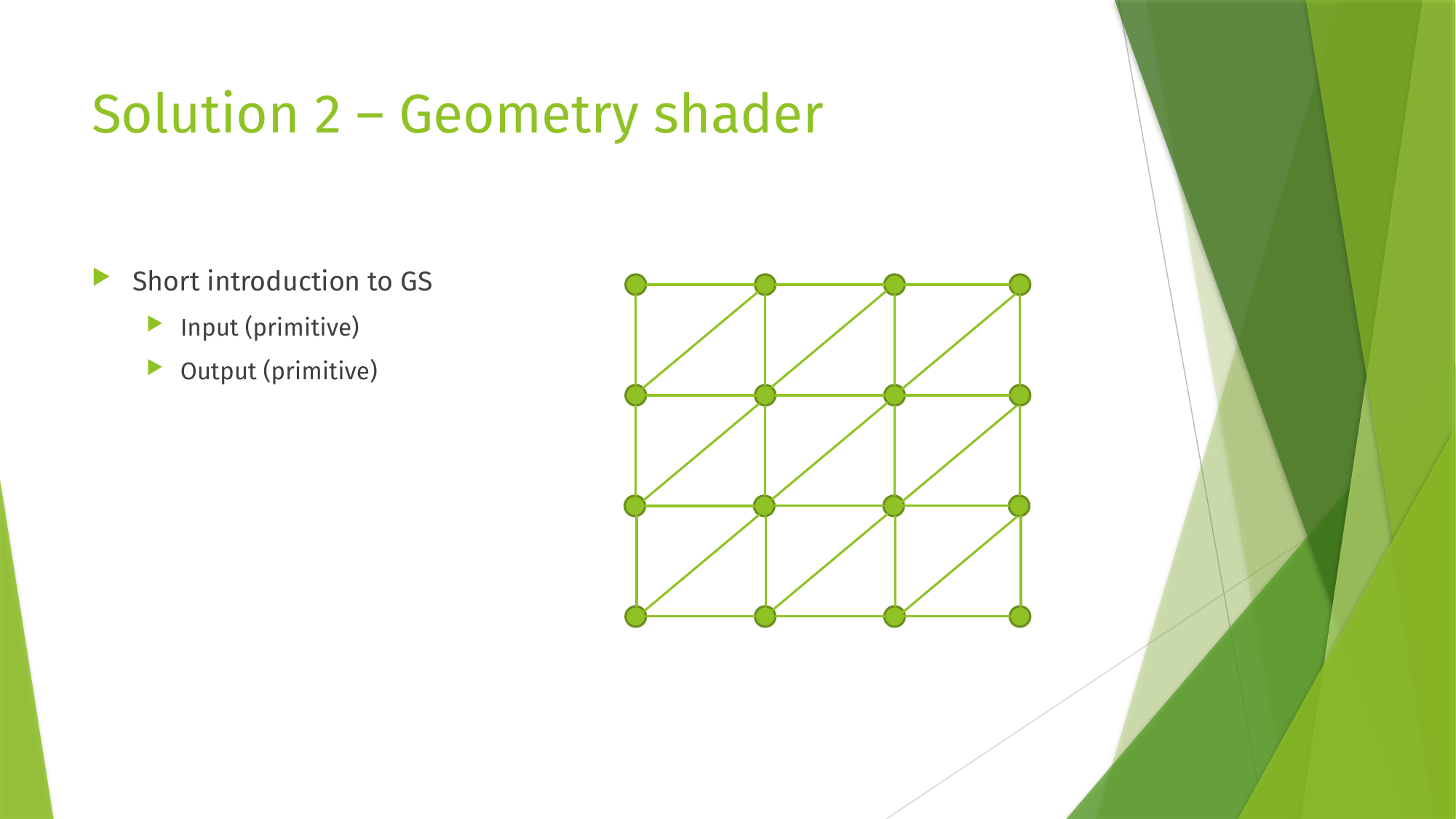

# Solution 2 – Geometry shader
Short introduction to GS
Input (primitive)
Output (primitive)